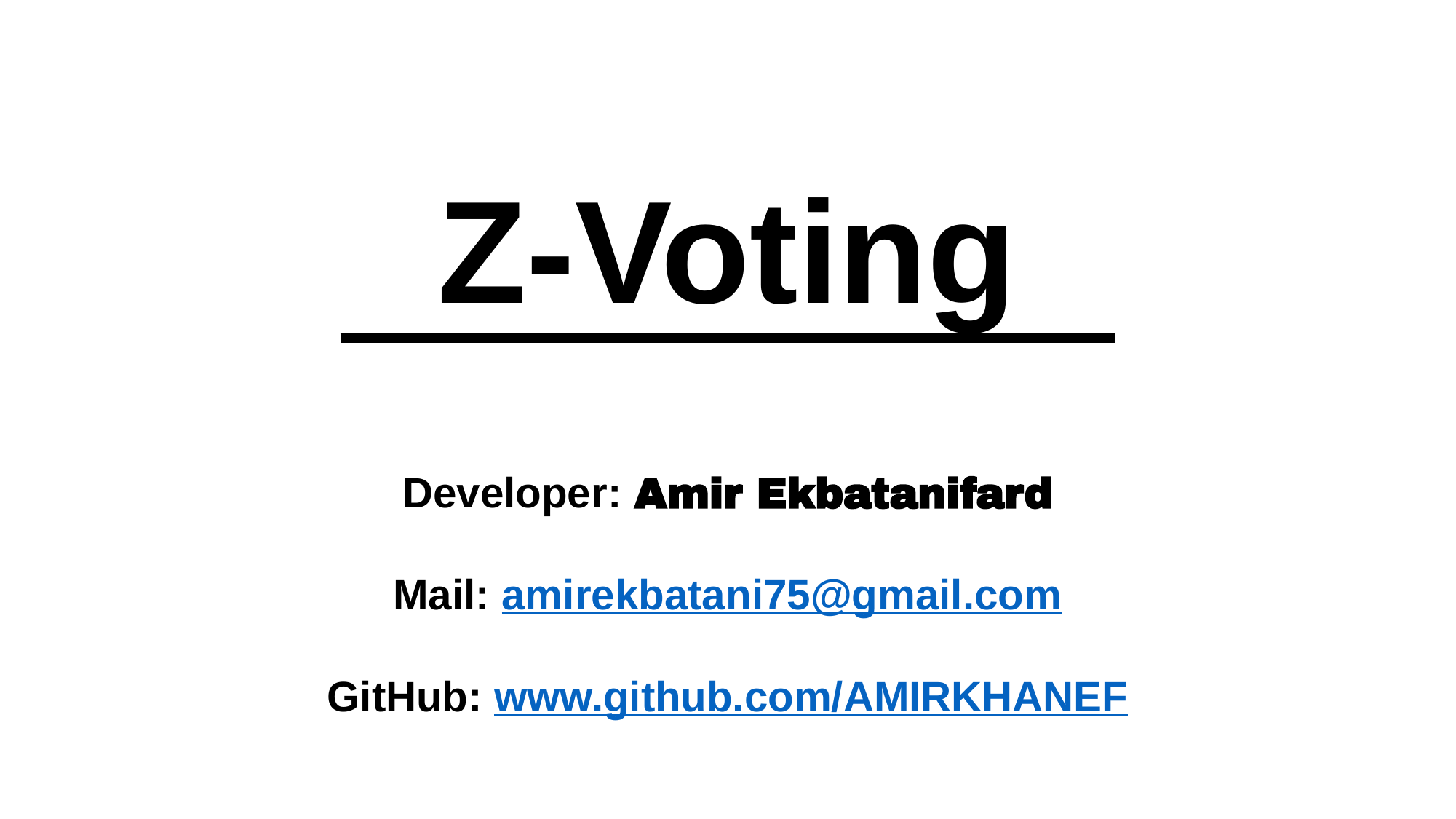

Z-Voting
Developer: Amir Ekbatanifard
Mail: amirekbatani75@gmail.com
GitHub: www.github.com/AMIRKHANEF